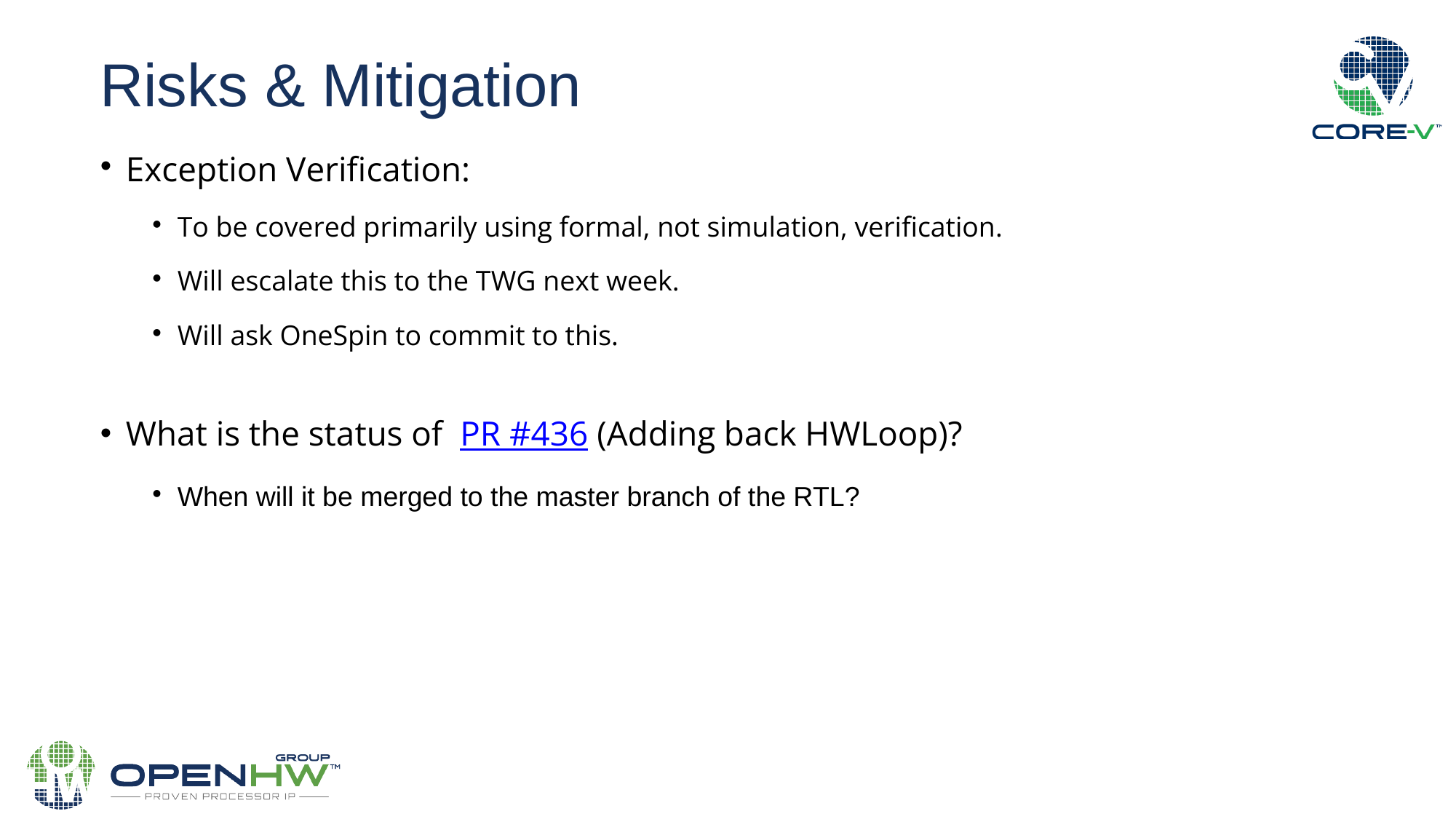

Risks & Mitigation
Exception Verification:
To be covered primarily using formal, not simulation, verification.
Will escalate this to the TWG next week.
Will ask OneSpin to commit to this.
What is the status of  PR #436 (Adding back HWLoop)?
When will it be merged to the master branch of the RTL?